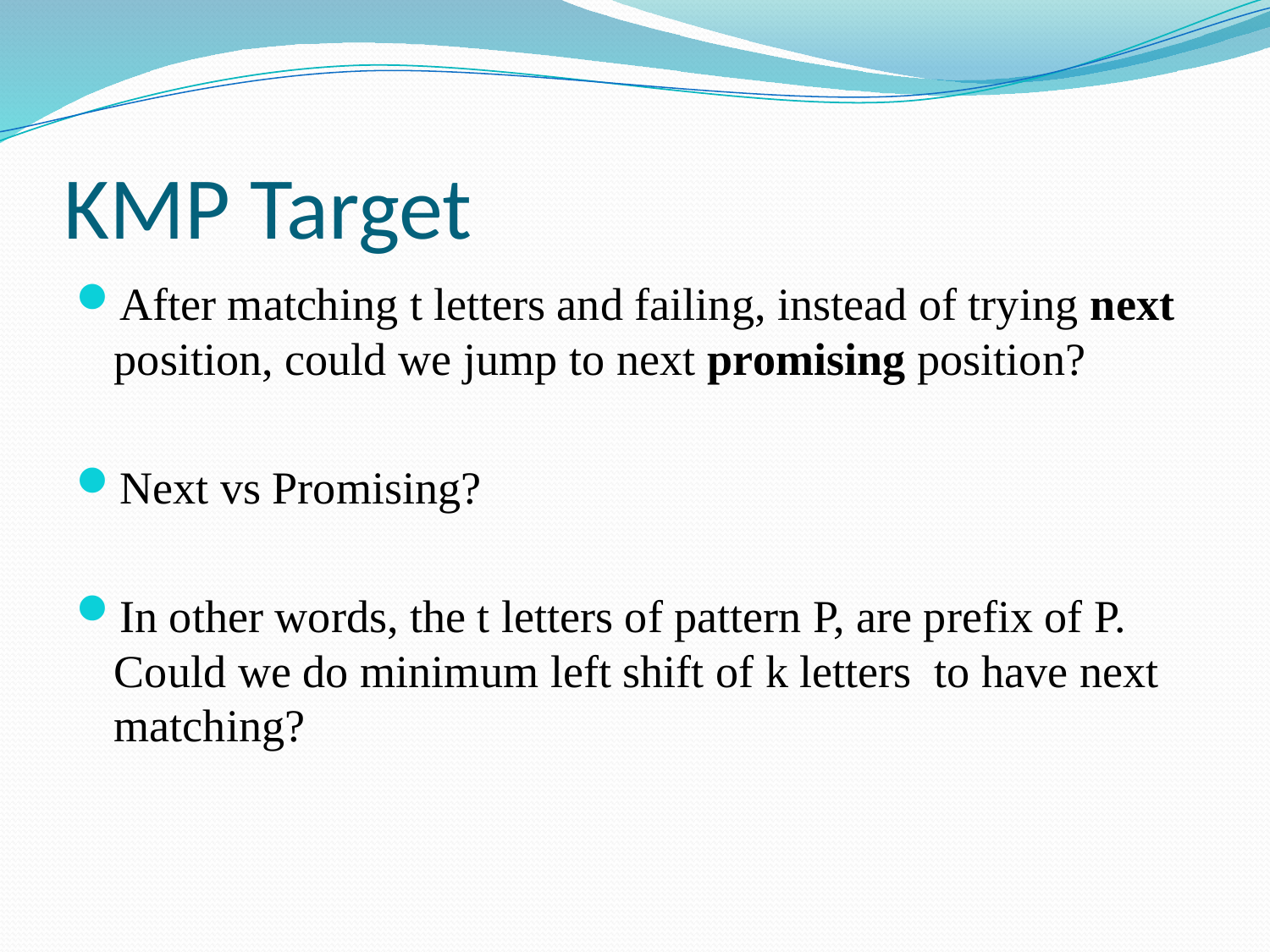

# KMP Target
After matching t letters and failing, instead of trying next position, could we jump to next promising position?

Next vs Promising?

In other words, the t letters of pattern P, are prefix of P. Could we do minimum left shift of k letters  to have next matching?